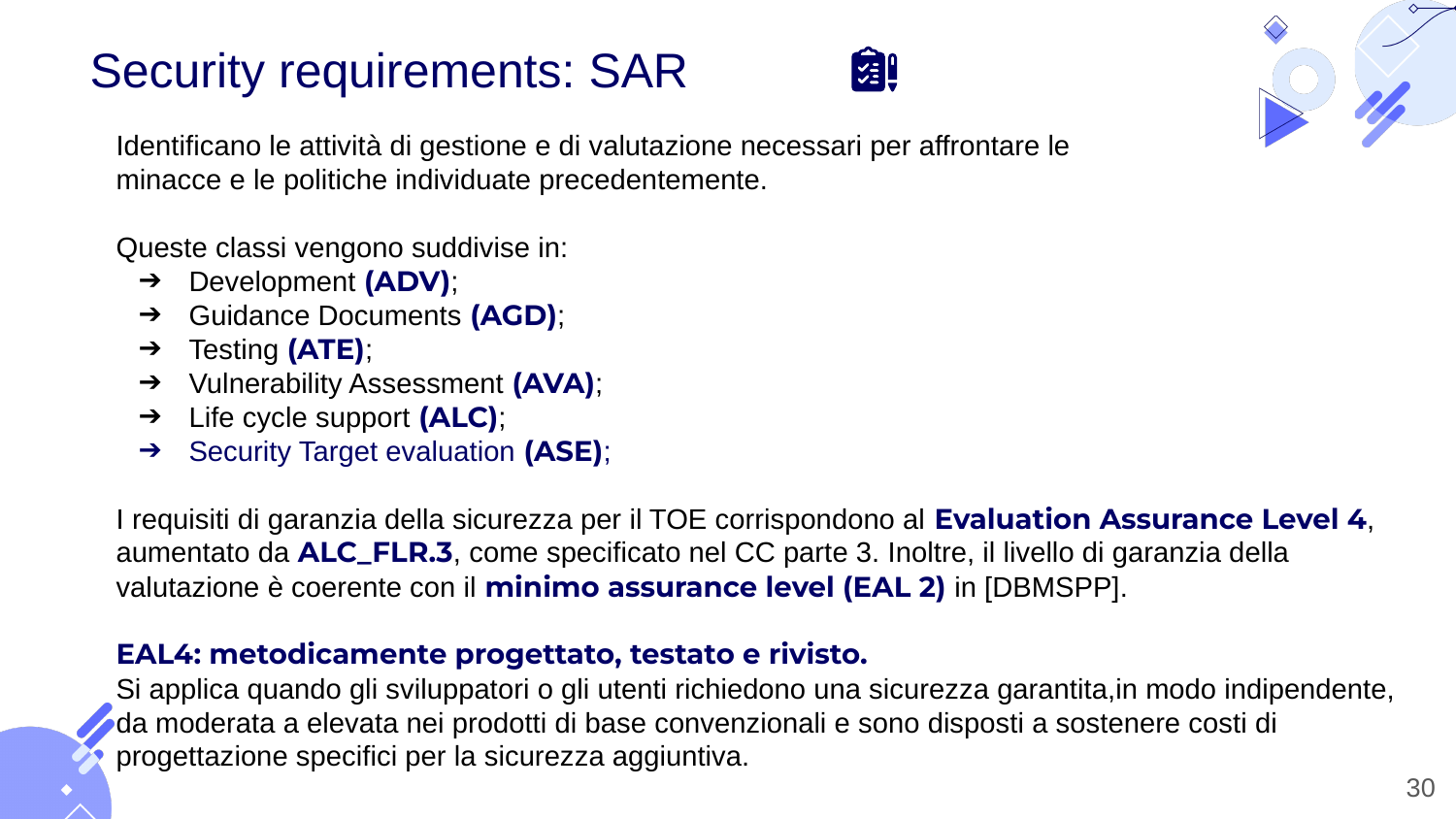

Security requirements: SAR

Identificano le attività di gestione e di valutazione necessari per affrontare le
minacce e le politiche individuate precedentemente.

Queste classi vengono suddivise in:
Development (ADV);
Guidance Documents (AGD);
Testing (ATE);
Vulnerability Assessment (AVA);
Life cycle support (ALC);
Security Target evaluation (ASE);

I requisiti di garanzia della sicurezza per il TOE corrispondono al Evaluation Assurance Level 4, aumentato da ALC_FLR.3, come specificato nel CC parte 3. Inoltre, il livello di garanzia della valutazione è coerente con il minimo assurance level (EAL 2) in [DBMSPP].

EAL4: metodicamente progettato, testato e rivisto.
Si applica quando gli sviluppatori o gli utenti richiedono una sicurezza garantita,in modo indipendente, da moderata a elevata nei prodotti di base convenzionali e sono disposti a sostenere costi di progettazione specifici per la sicurezza aggiuntiva.
30